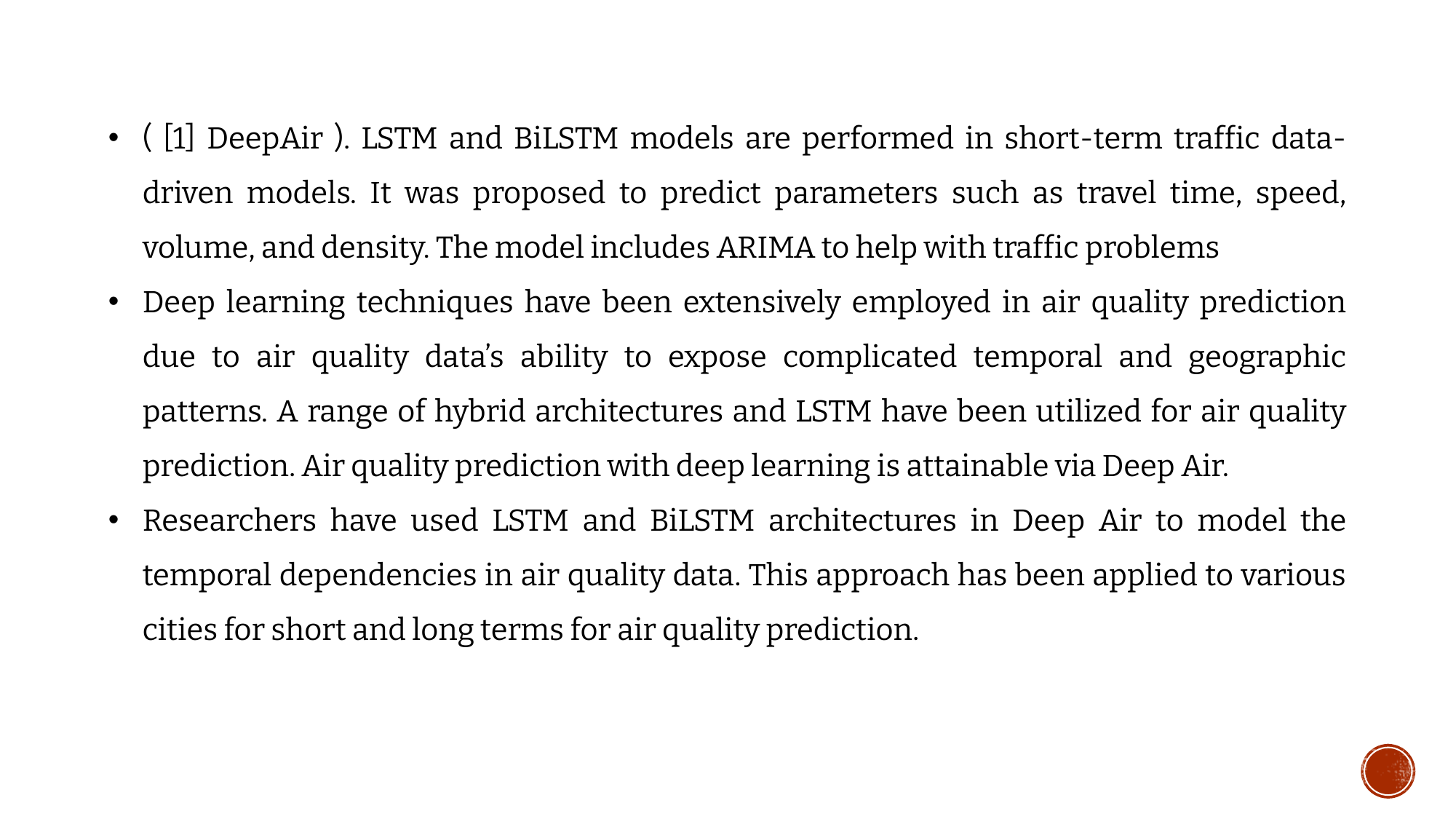

( [1] DeepAir ). LSTM and BiLSTM models are performed in short-term traffic data-driven models. It was proposed to predict parameters such as travel time, speed, volume, and density. The model includes ARIMA to help with traffic problems
Deep learning techniques have been extensively employed in air quality prediction due to air quality data’s ability to expose complicated temporal and geographic patterns. A range of hybrid architectures and LSTM have been utilized for air quality prediction. Air quality prediction with deep learning is attainable via Deep Air.
Researchers have used LSTM and BiLSTM architectures in Deep Air to model the temporal dependencies in air quality data. This approach has been applied to various cities for short and long terms for air quality prediction.